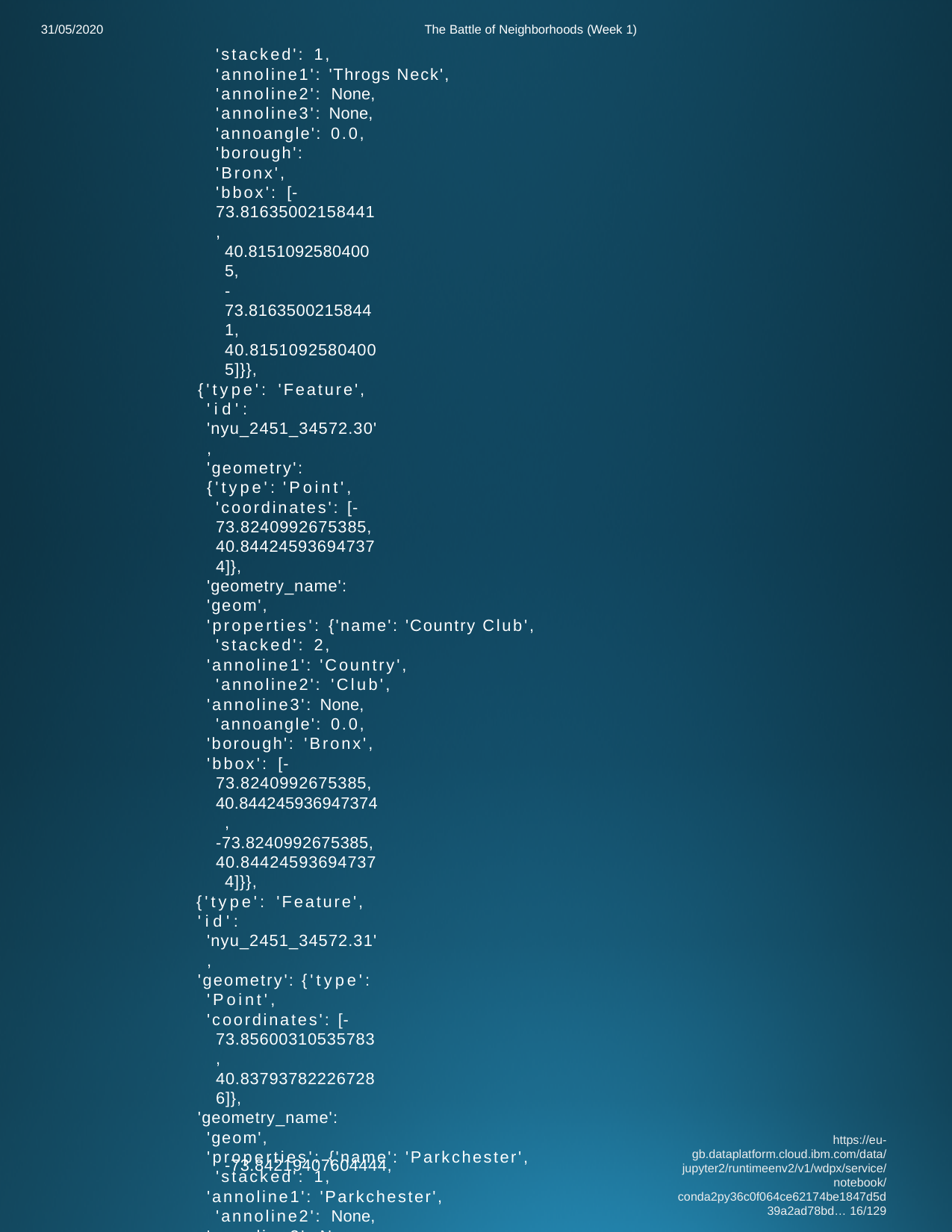

31/05/2020
The Battle of Neighborhoods (Week 1)
'stacked': 1,
'annoline1': 'Throgs Neck',  'annoline2': None,
'annoline3': None,  'annoangle': 0.0,
'borough': 'Bronx',
'bbox': [-73.81635002158441,
40.81510925804005,
-73.81635002158441,
40.81510925804005]}},
{'type': 'Feature',
'id': 'nyu_2451_34572.30',
'geometry': {'type': 'Point',
'coordinates': [-73.8240992675385, 40.844245936947374]},
'geometry_name': 'geom',
'properties': {'name': 'Country Club',  'stacked': 2,
'annoline1': 'Country',  'annoline2': 'Club',
'annoline3': None,  'annoangle': 0.0,
'borough': 'Bronx',
'bbox': [-73.8240992675385,
40.844245936947374,
-73.8240992675385,
40.844245936947374]}},
{'type': 'Feature',
'id': 'nyu_2451_34572.31',
'geometry': {'type': 'Point',
'coordinates': [-73.85600310535783, 40.837937822267286]},
'geometry_name': 'geom',
'properties': {'name': 'Parkchester',  'stacked': 1,
'annoline1': 'Parkchester',  'annoline2': None,
'annoline3': None,  'annoangle': 0.0,
'borough': 'Bronx',
'bbox': [-73.85600310535783,
40.837937822267286,
-73.85600310535783,
40.837937822267286]}},
{'type': 'Feature',
'id': 'nyu_2451_34572.32',
'geometry': {'type': 'Point',
'coordinates': [-73.84219407604444, 40.8406194964327]},
'geometry_name': 'geom',
'properties': {'name': 'Westchester Square',  'stacked': 2,
'annoline1': 'Westchester',  'annoline2': 'Square',
'annoline3': None,  'annoangle': 0.0,
'borough': 'Bronx',
'bbox': [-73.84219407604444,
40.8406194964327,
https://eu-gb.dataplatform.cloud.ibm.com/data/jupyter2/runtimeenv2/v1/wdpx/service/notebook/conda2py36c0f064ce62174be1847d5d39a2ad78bd… 16/129
-73.84219407604444,